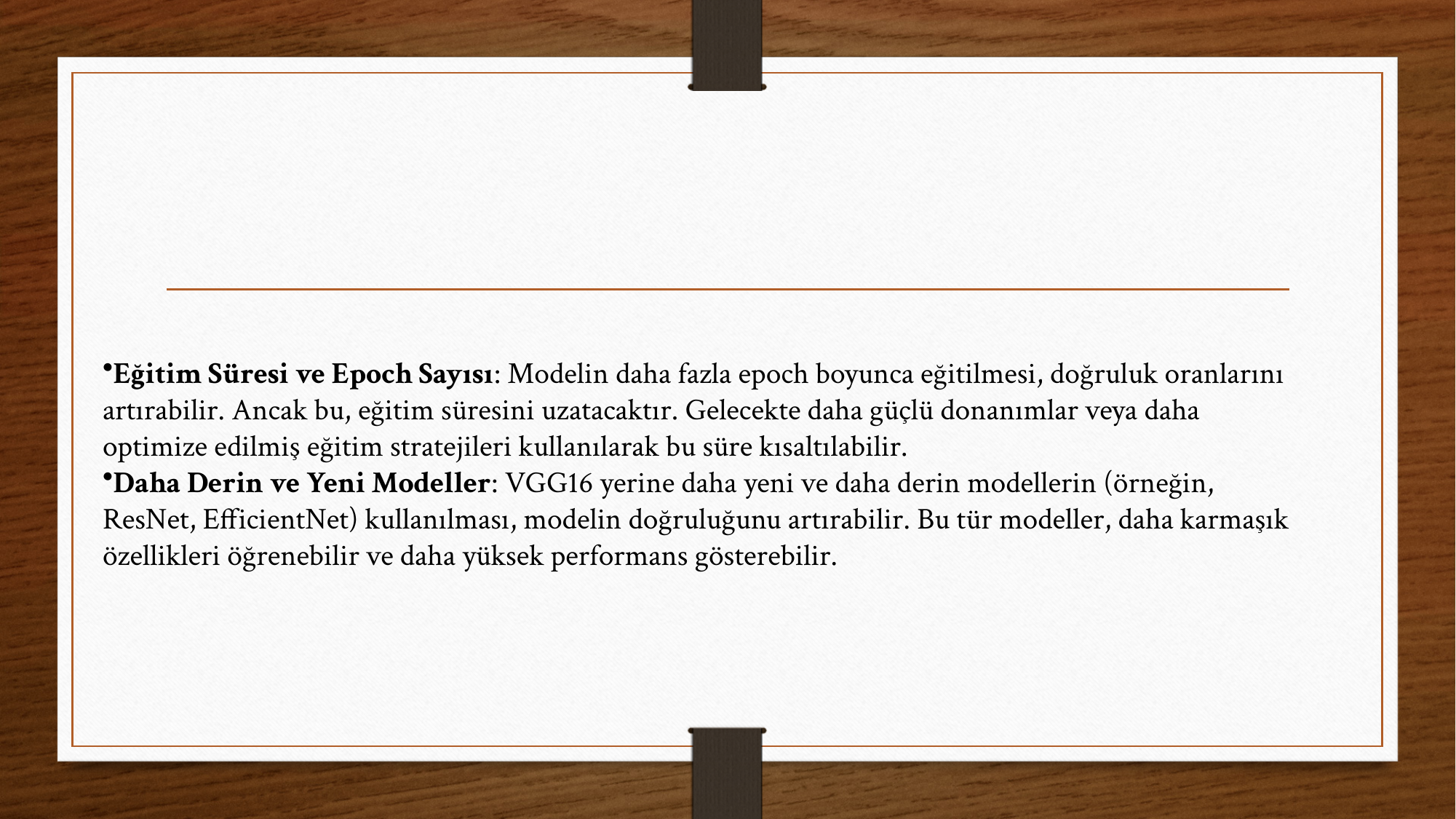

#
Eğitim Süresi ve Epoch Sayısı: Modelin daha fazla epoch boyunca eğitilmesi, doğruluk oranlarını artırabilir. Ancak bu, eğitim süresini uzatacaktır. Gelecekte daha güçlü donanımlar veya daha optimize edilmiş eğitim stratejileri kullanılarak bu süre kısaltılabilir.
Daha Derin ve Yeni Modeller: VGG16 yerine daha yeni ve daha derin modellerin (örneğin, ResNet, EfficientNet) kullanılması, modelin doğruluğunu artırabilir. Bu tür modeller, daha karmaşık özellikleri öğrenebilir ve daha yüksek performans gösterebilir.